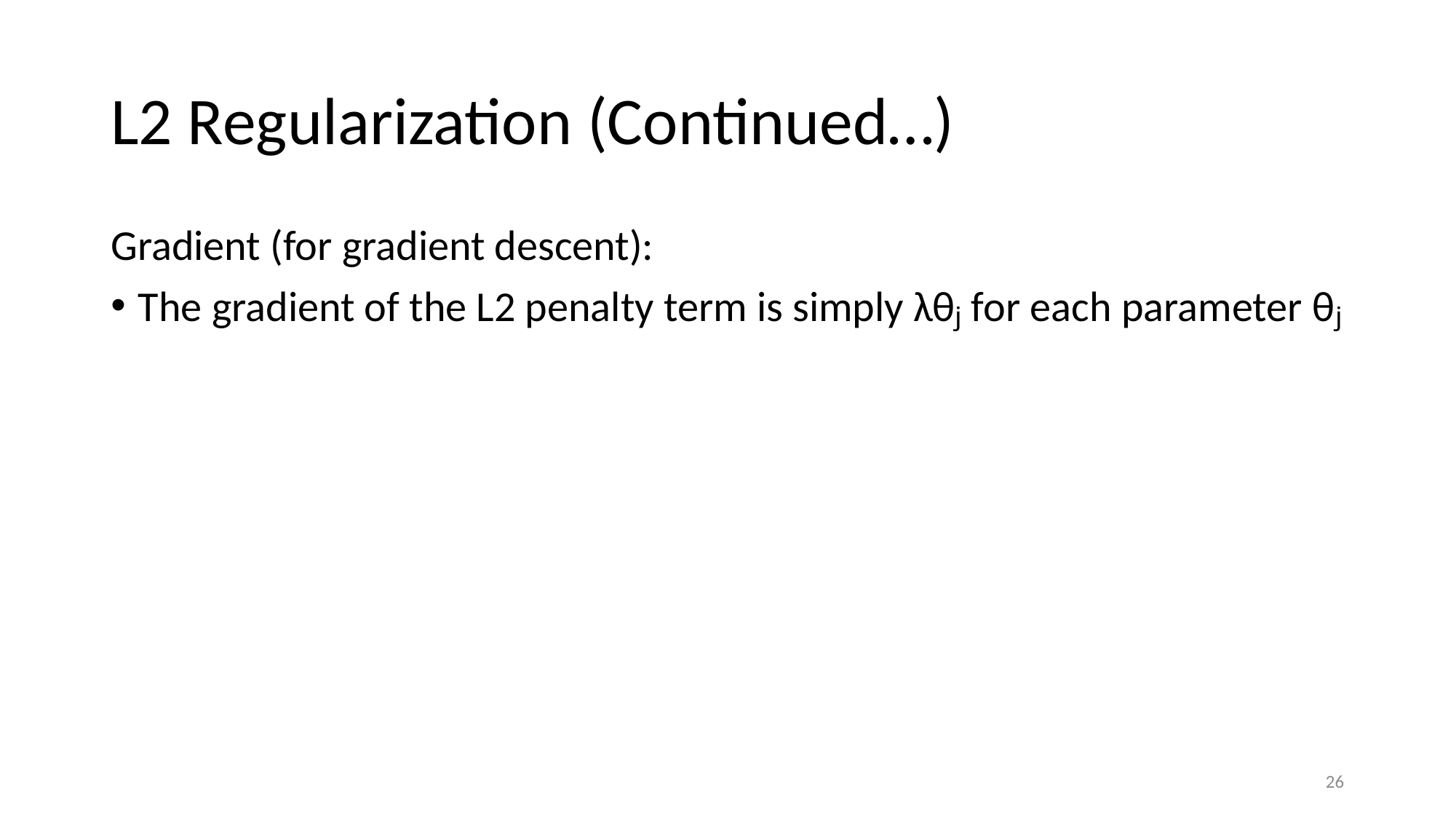

# L2 Regularization (Continued…)
Gradient (for gradient descent):
The gradient of the L2 penalty term is simply λθⱼ for each parameter θⱼ

26